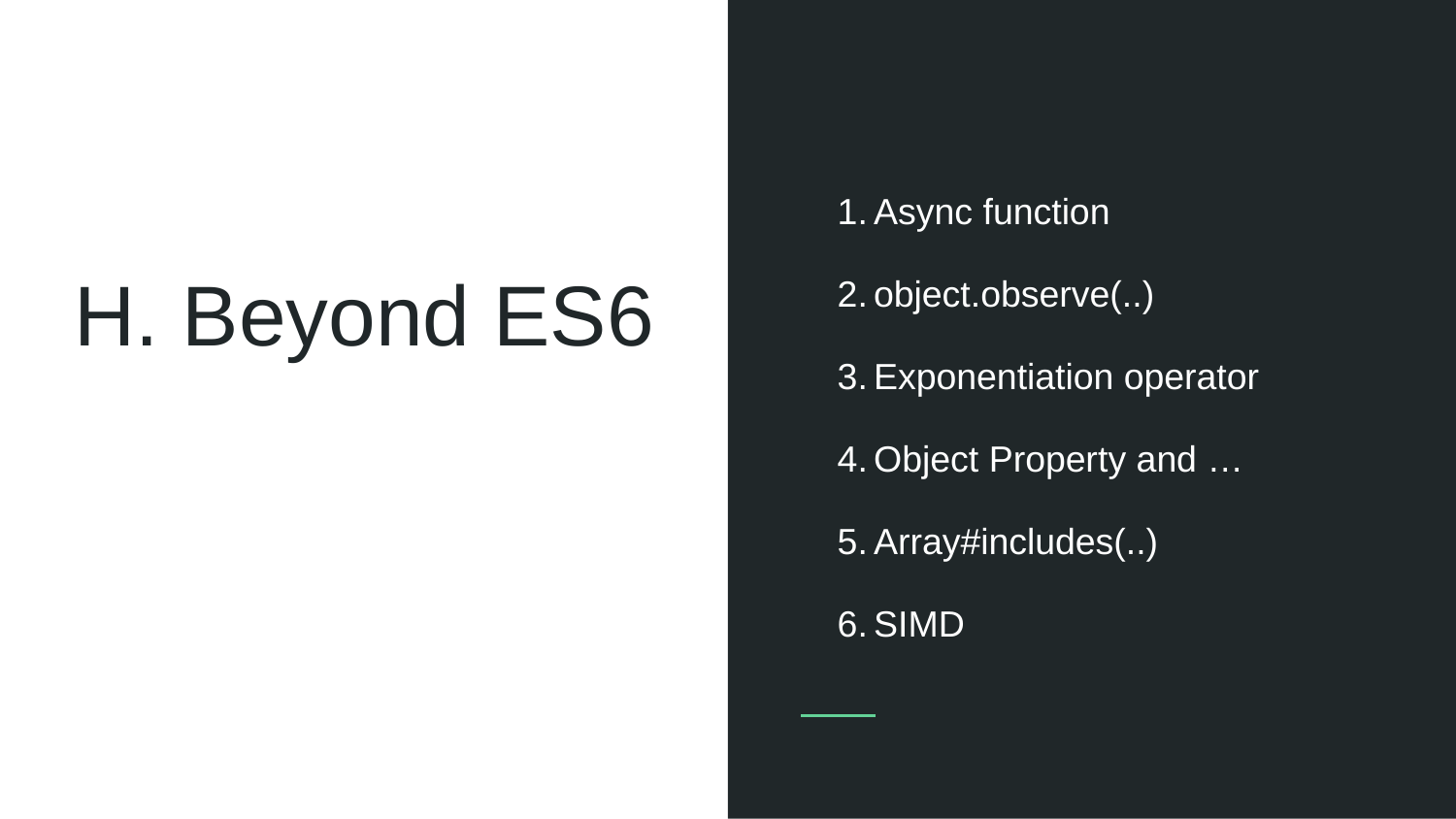

Async function
object.observe(..)
Exponentiation operator
Object Property and …
Array#includes(..)
SIMD
# H. Beyond ES6